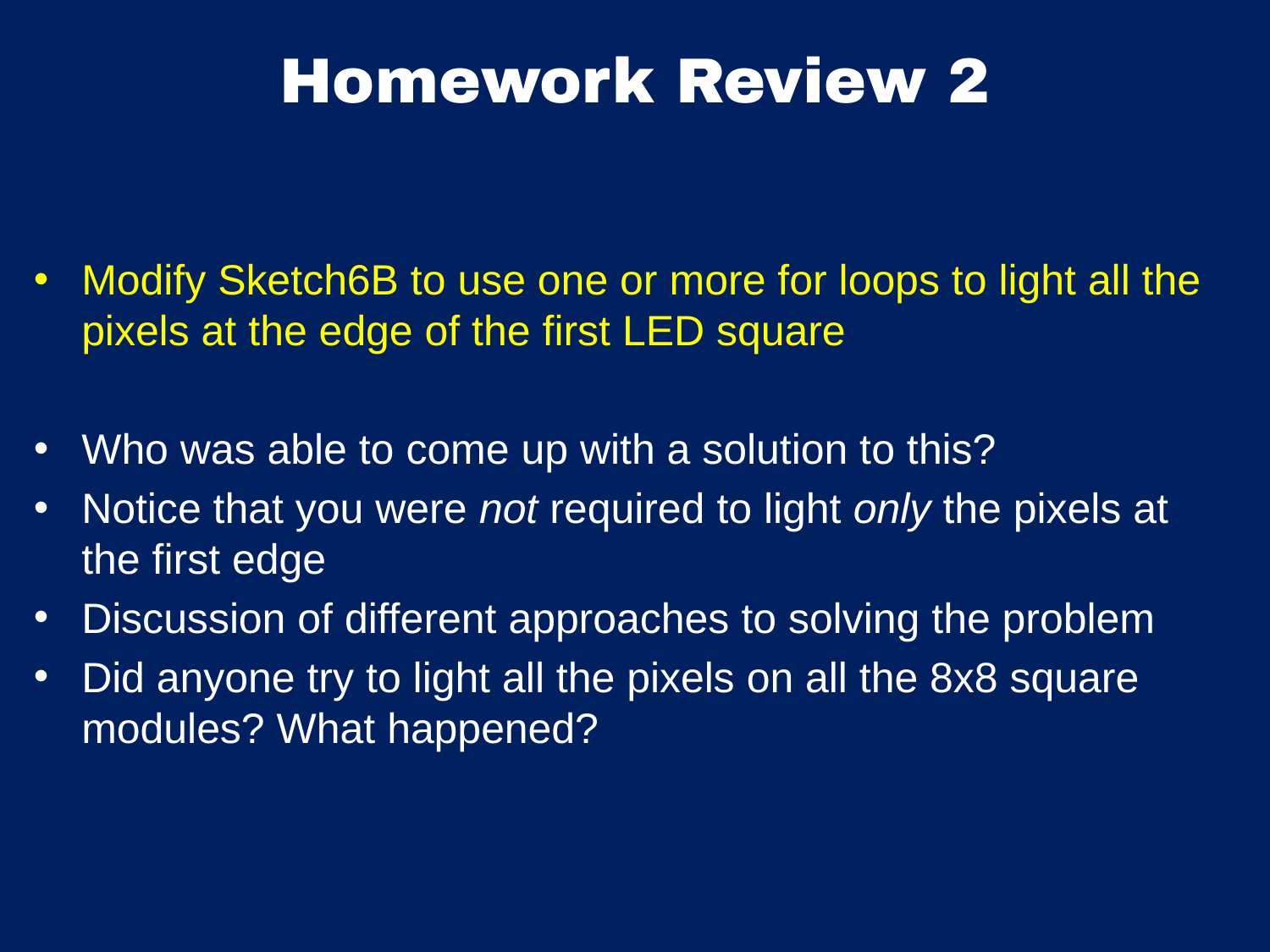

# Homework Review 2
Modify Sketch6B to use one or more for loops to light all the pixels at the edge of the first LED square

Who was able to come up with a solution to this?
Notice that you were not required to light only the pixels at the first edge
Discussion of different approaches to solving the problem
Did anyone try to light all the pixels on all the 8x8 square modules? What happened?